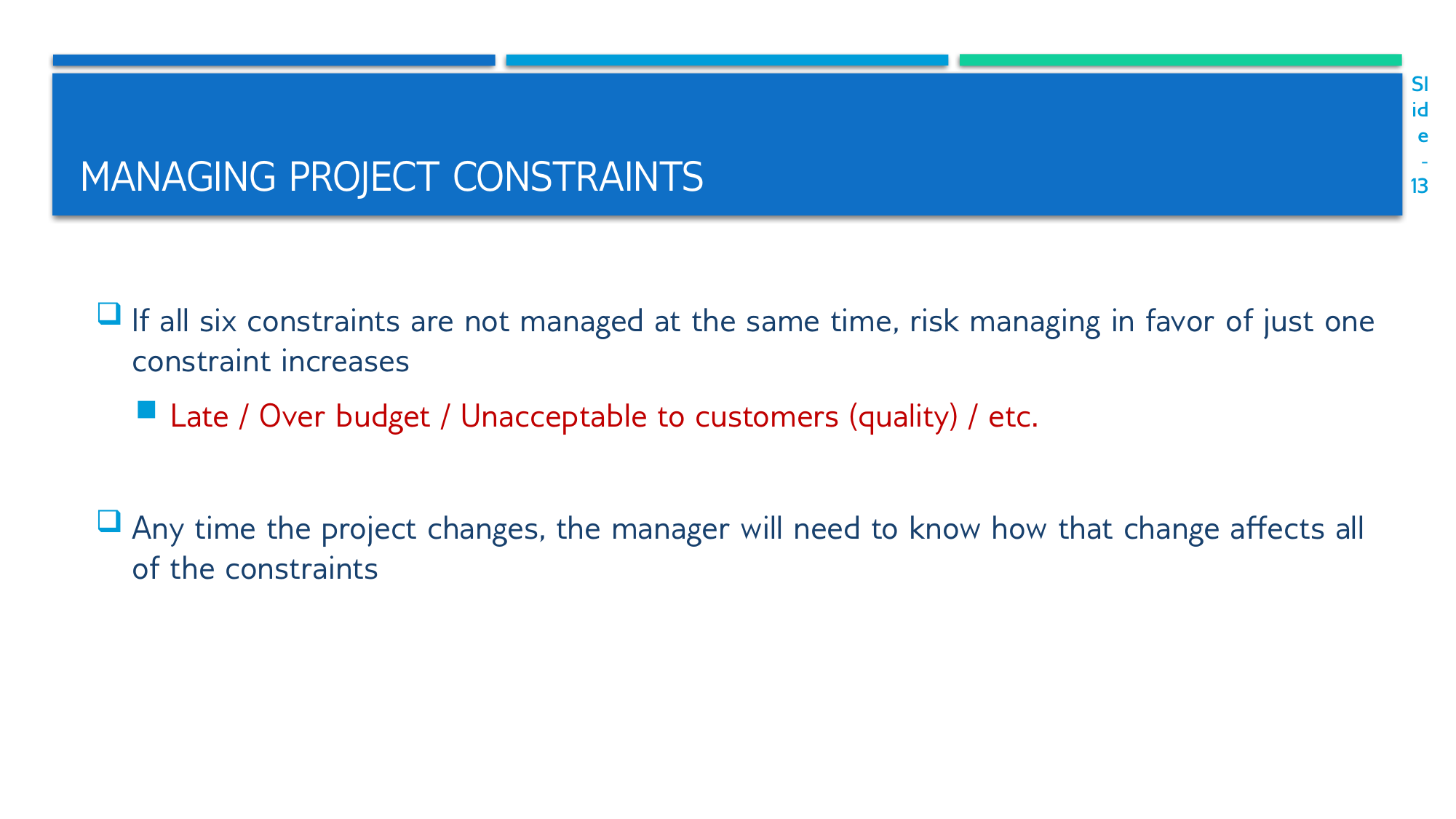

Slide-13
# Managing project constraints
If all six constraints are not managed at the same time, risk managing in favor of just one constraint increases
Late / Over budget / Unacceptable to customers (quality) / etc.

Any time the project changes, the manager will need to know how that change affects all of the constraints